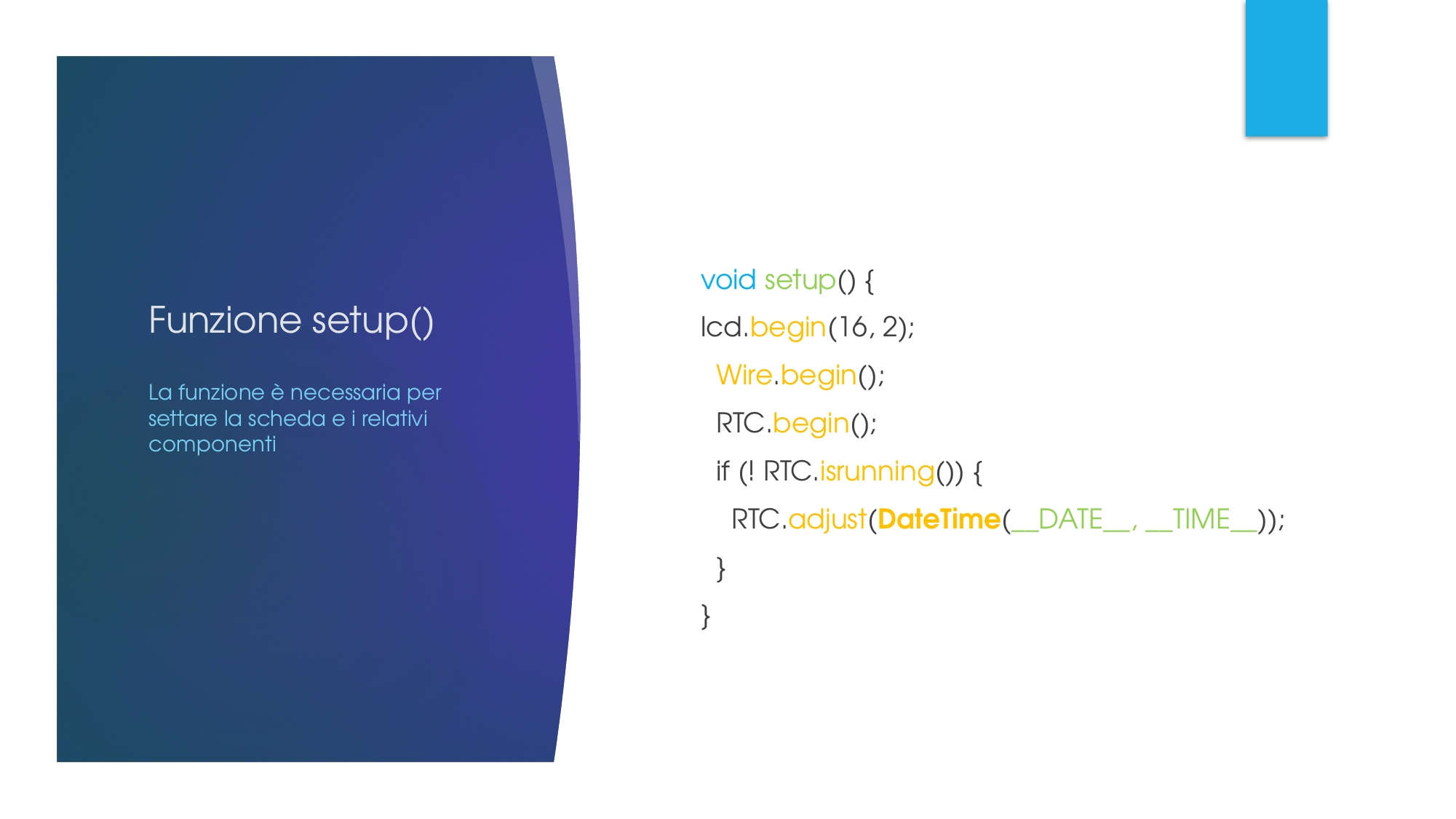

# Funzione setup()
void setup() {
lcd.begin(16, 2);
  Wire.begin();
  RTC.begin();
  if (! RTC.isrunning()) {
    RTC.adjust(DateTime(__DATE__, __TIME__));
  }
}
La funzione è necessaria per settare la scheda e i relativi componenti